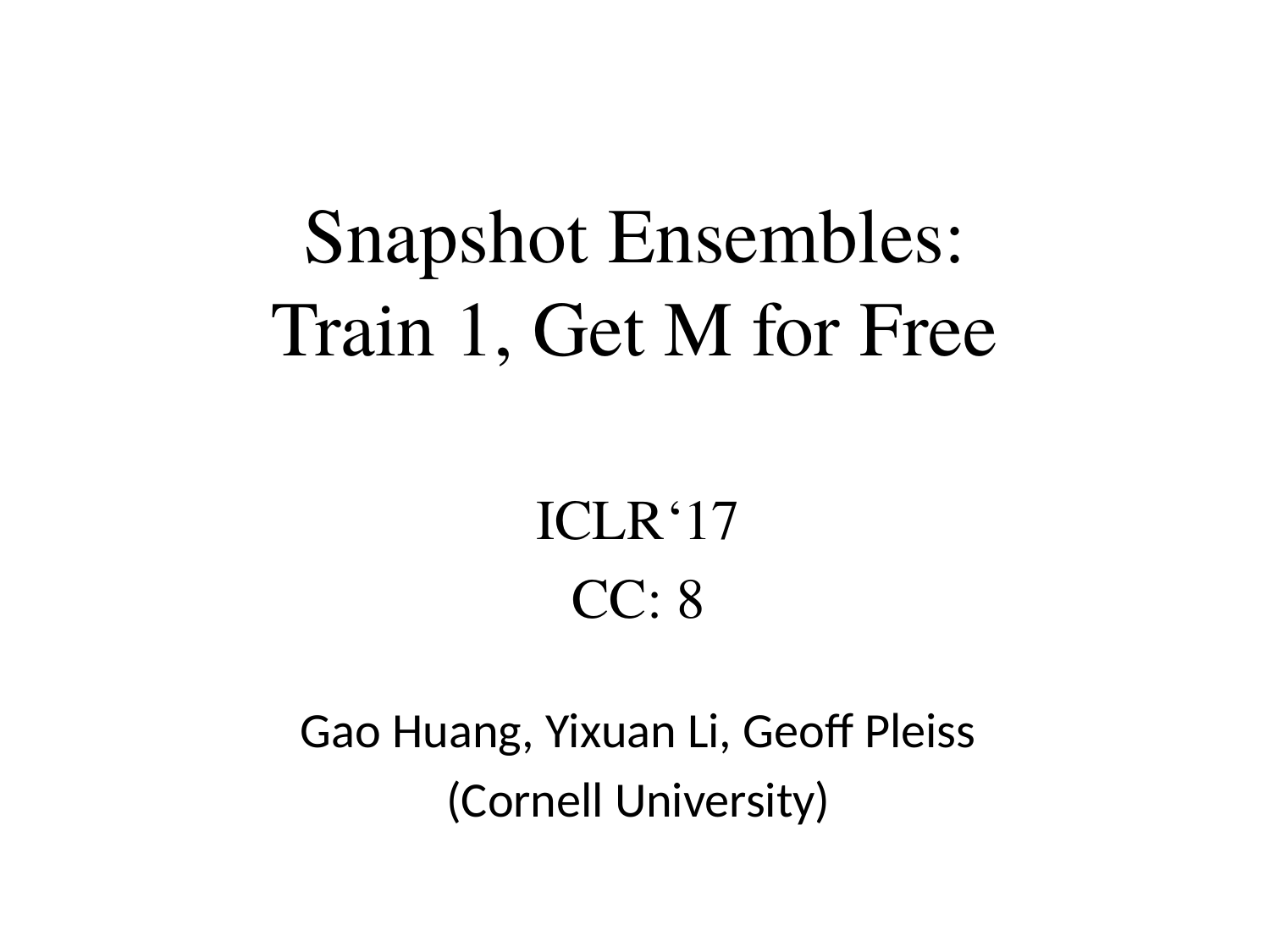

# Snapshot Ensembles: Train 1, Get M for Free

ICLR‘17
CC: 8

Gao Huang, Yixuan Li, Geoff Pleiss
(Cornell University)